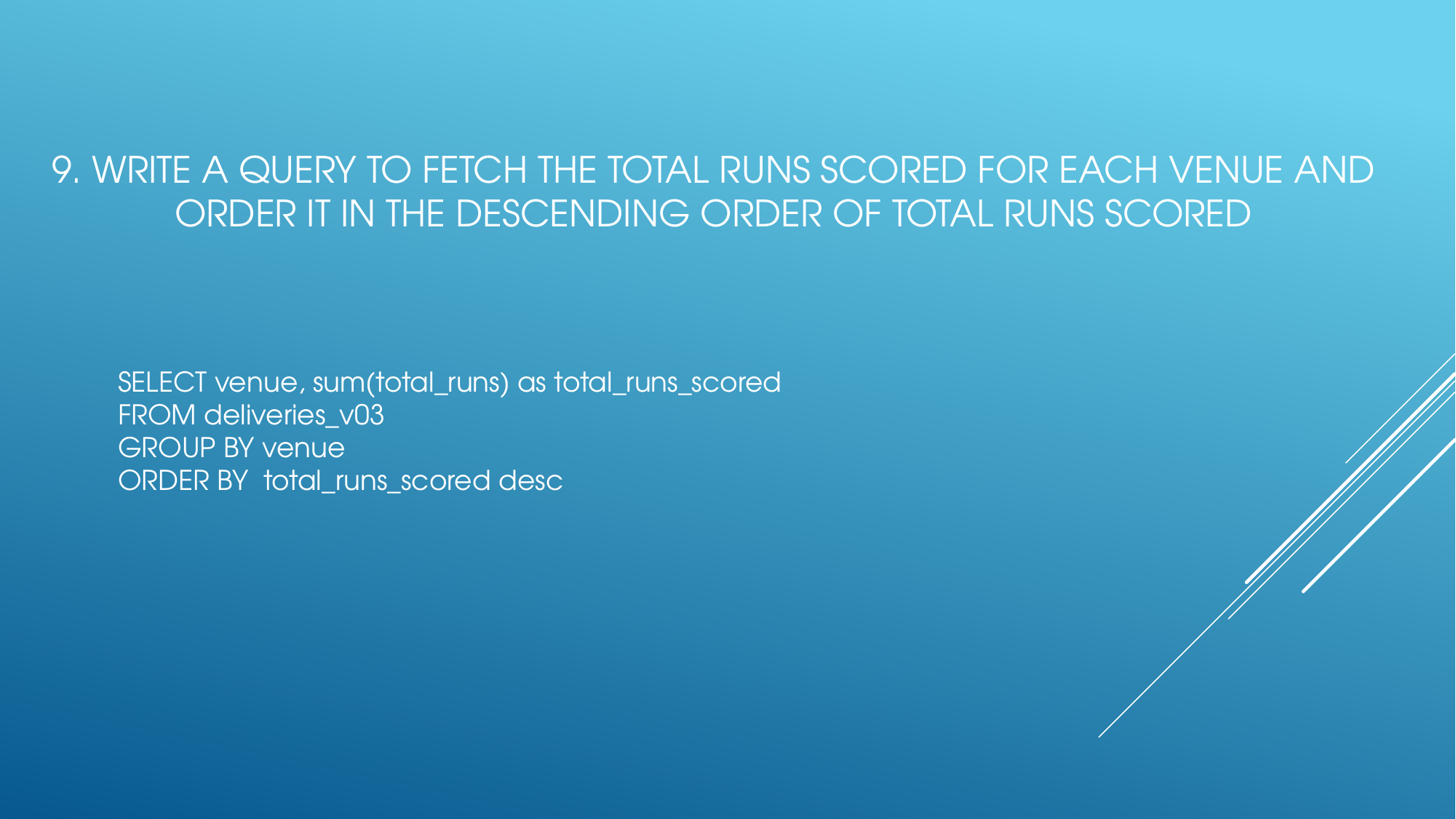

# 9. Write a query to fetch the total runs scored for each venue and order it in the descending order of total runs scored
SELECT venue, sum(total_runs) as total_runs_scored
FROM deliveries_v03
GROUP BY venue
ORDER BY  total_runs_scored desc